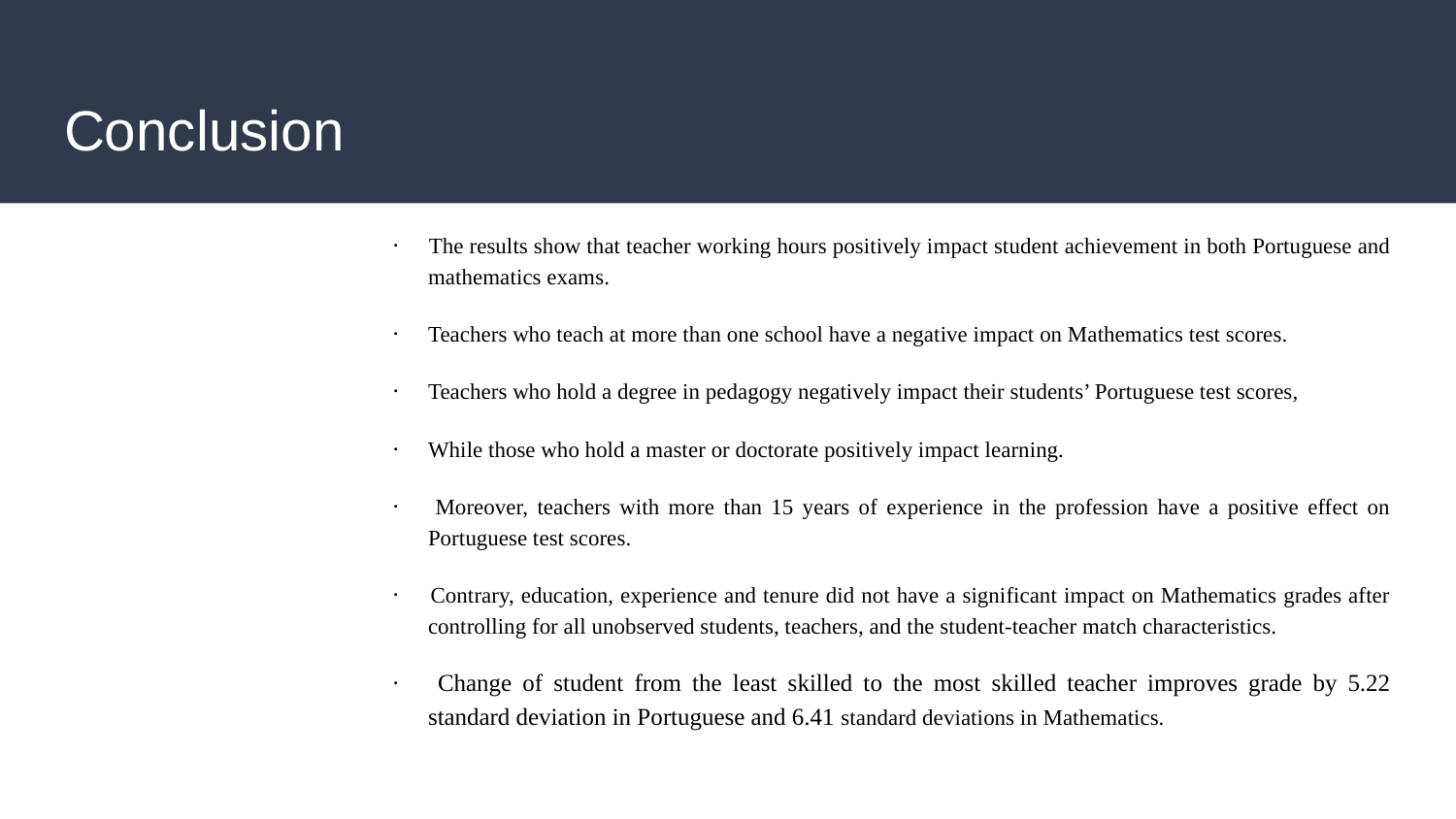

# Conclusion
·  	The results show that teacher working hours positively impact student achievement in both Portuguese and mathematics exams.
·  	Teachers who teach at more than one school have a negative impact on Mathematics test scores.
·  	Teachers who hold a degree in pedagogy negatively impact their students’ Portuguese test scores,
·  	While those who hold a master or doctorate positively impact learning.
·  	Moreover, teachers with more than 15 years of experience in the profession have a positive effect on Portuguese test scores.
·  	Contrary, education, experience and tenure did not have a significant impact on Mathematics grades after controlling for all unobserved students, teachers, and the student-teacher match characteristics.
·  	Change of student from the least skilled to the most skilled teacher improves grade by 5.22 standard deviation in Portuguese and 6.41 standard deviations in Mathematics.